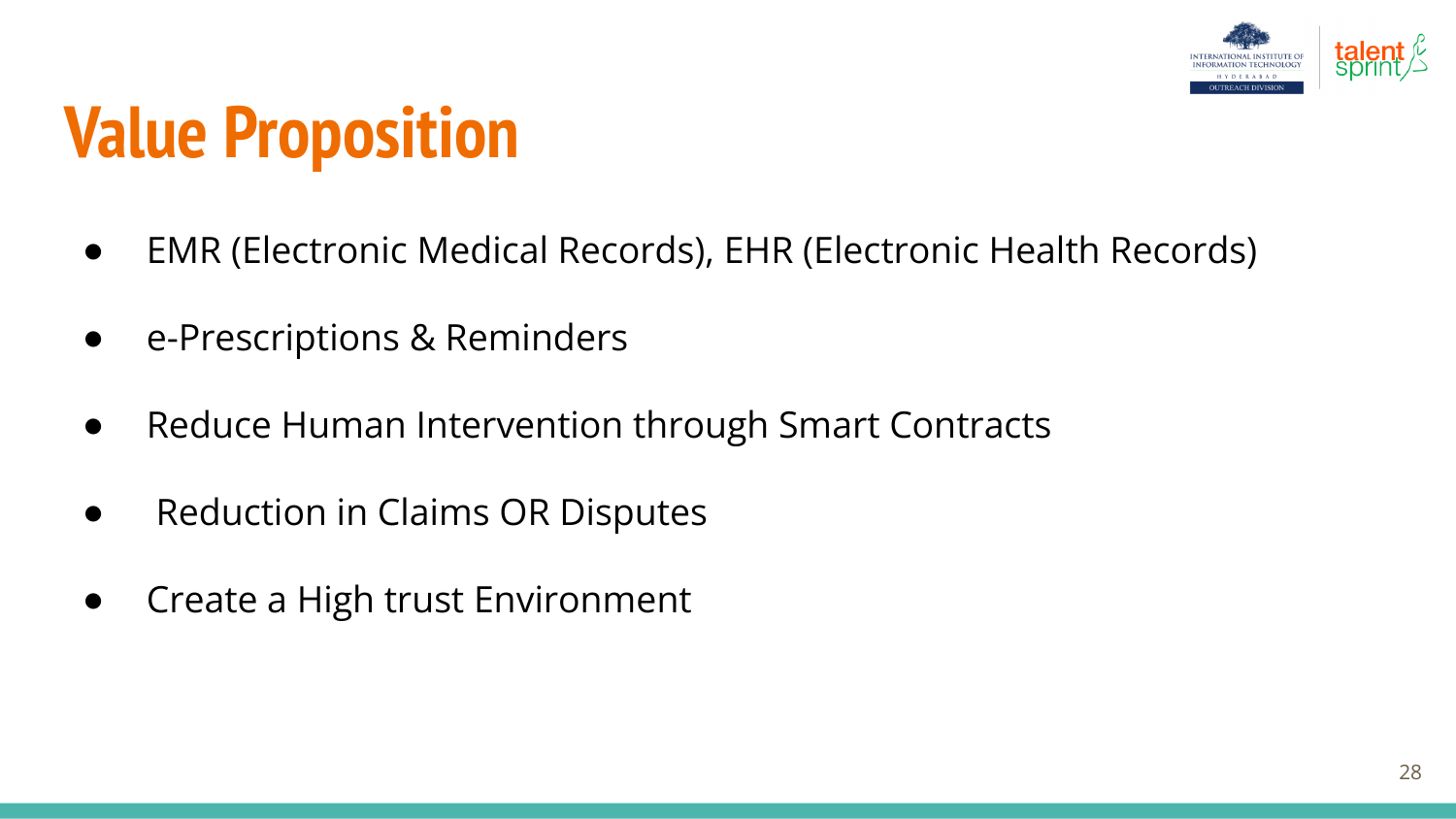

# Value Proposition
 EMR (Electronic Medical Records), EHR (Electronic Health Records)

 e-Prescriptions & Reminders

 Reduce Human Intervention through Smart Contracts

  Reduction in Claims OR Disputes

 Create a High trust Environment

28